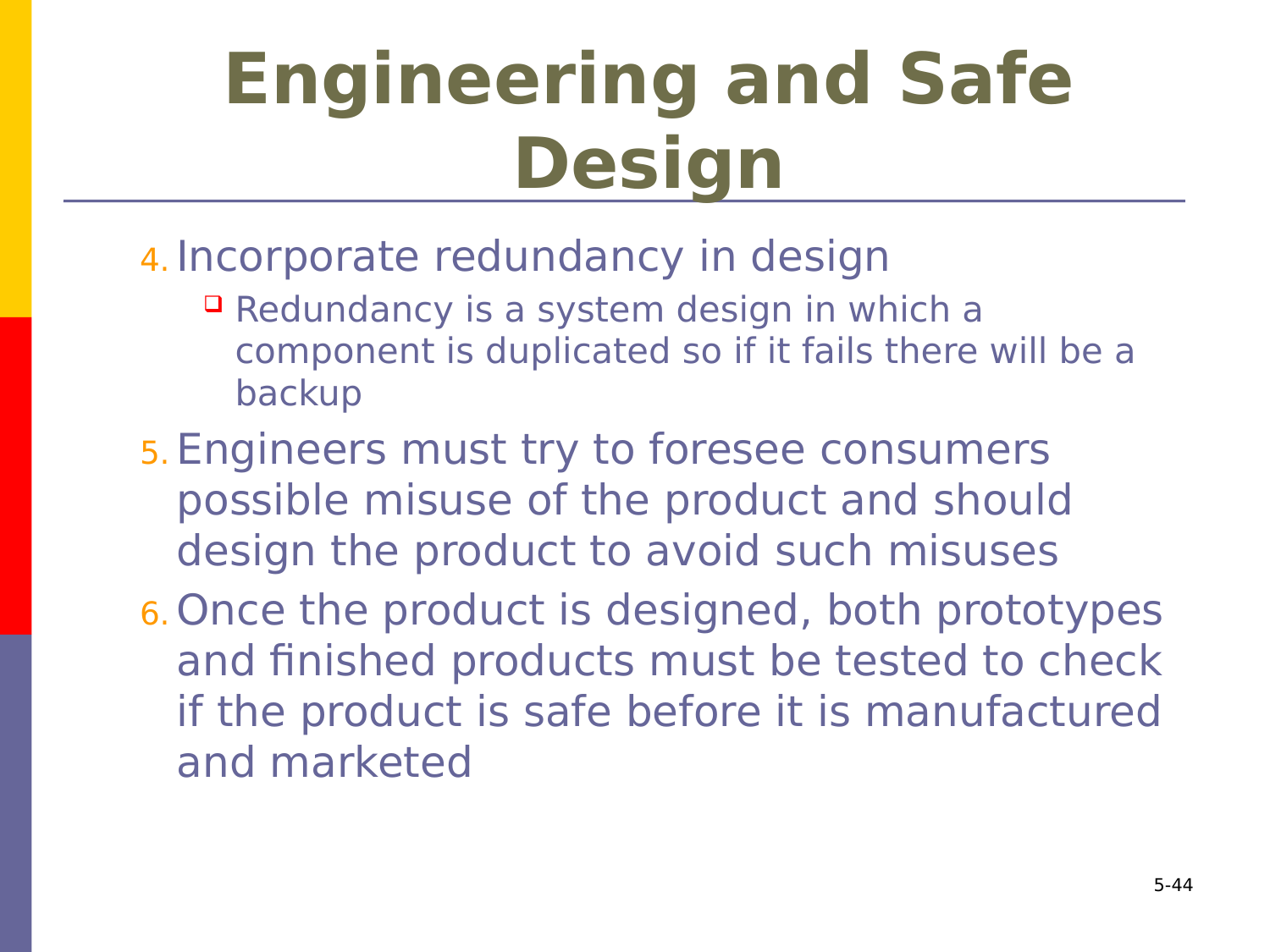

# Engineering and Safe Design
Incorporate redundancy in design
Redundancy is a system design in which a component is duplicated so if it fails there will be a backup
Engineers must try to foresee consumers possible misuse of the product and should design the product to avoid such misuses
Once the product is designed, both prototypes and finished products must be tested to check if the product is safe before it is manufactured and marketed
5-44